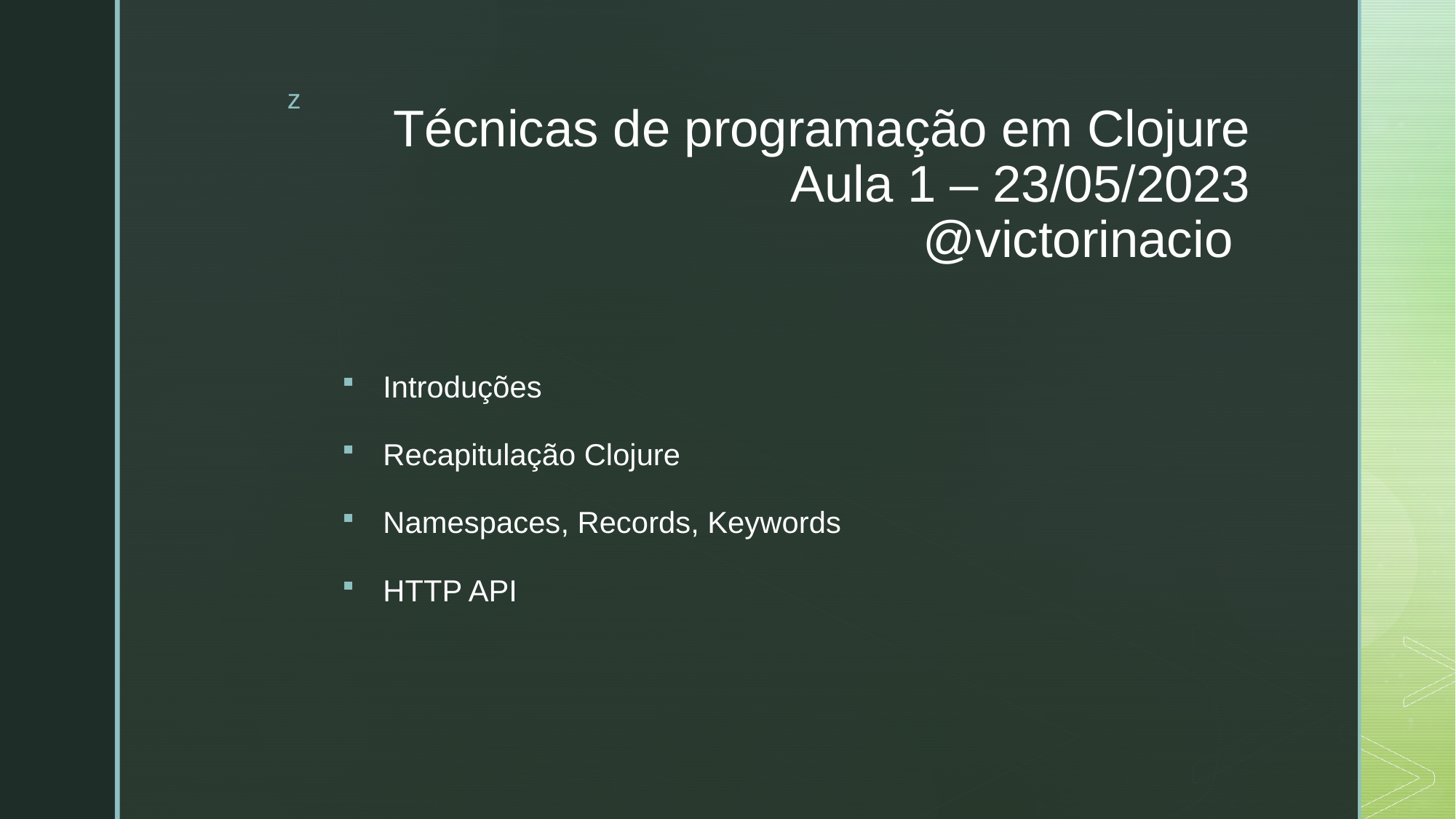

# Técnicas de programação em Clojure Aula 1 – 23/05/2023 @victorinacio
Introduções
Recapitulação Clojure
Namespaces, Records, Keywords
HTTP API